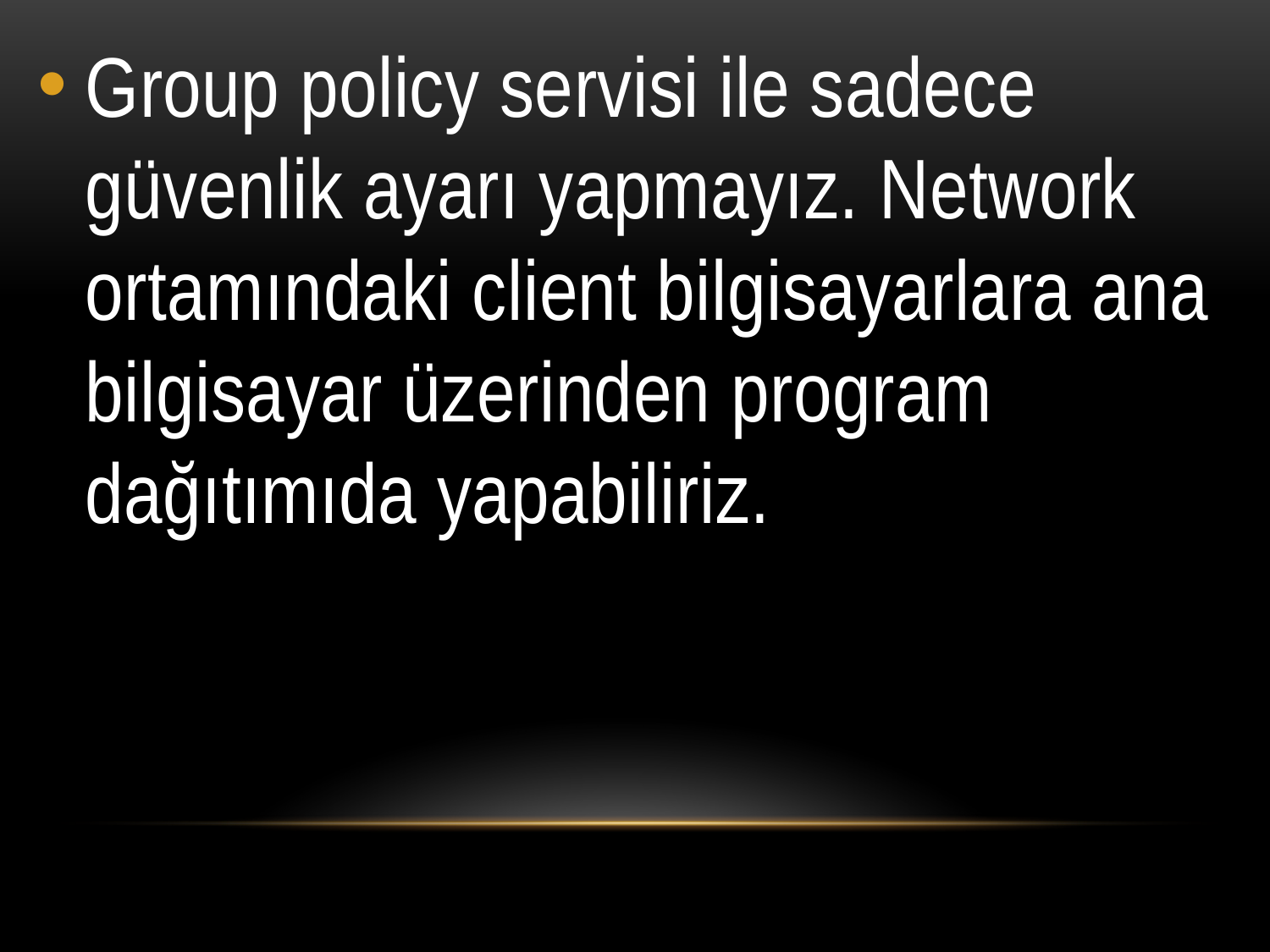

Group policy servisi ile sadece güvenlik ayarı yapmayız. Network ortamındaki client bilgisayarlara ana bilgisayar üzerinden program dağıtımıda yapabiliriz.